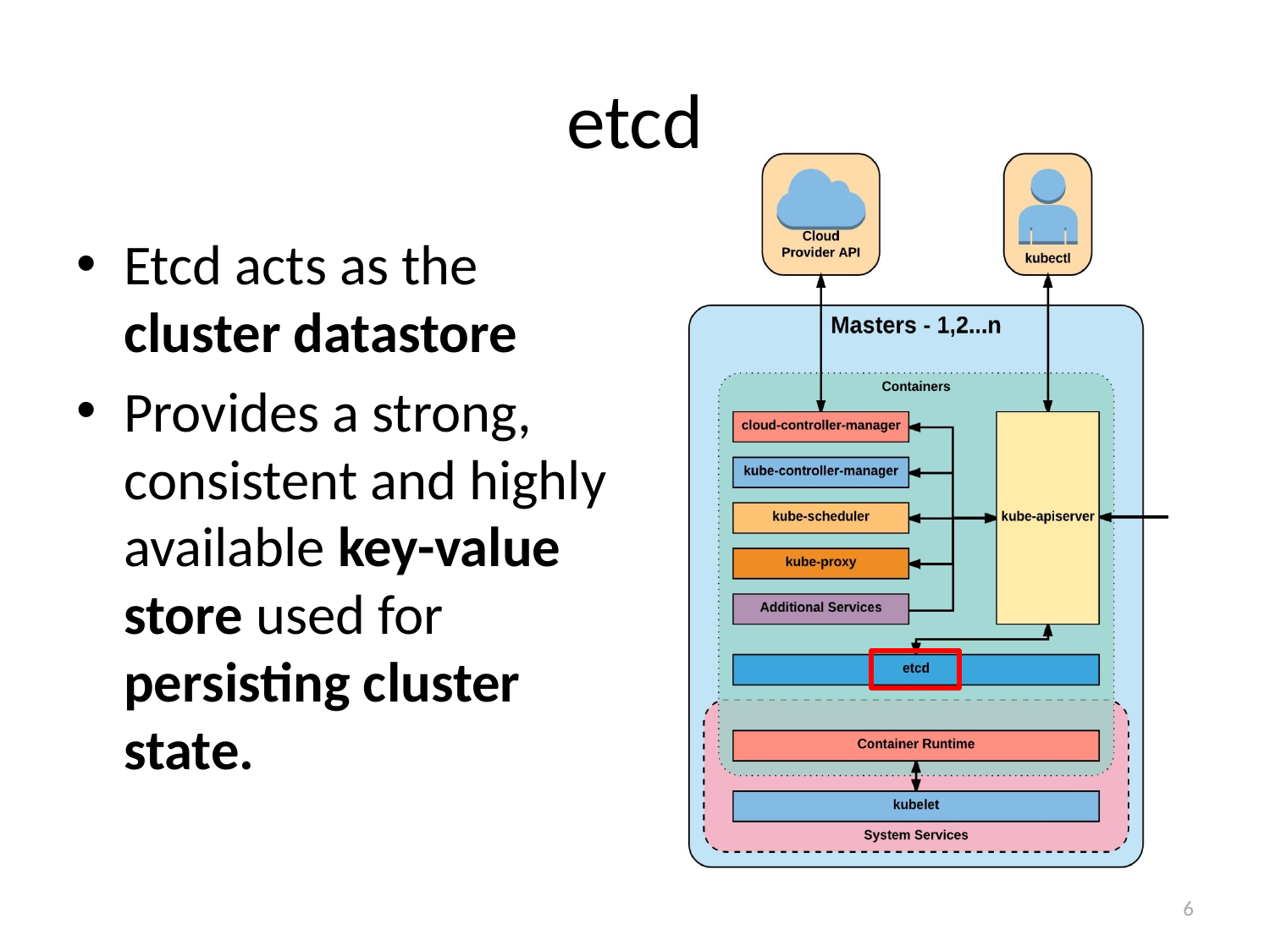

# etcd

Etcd acts as the cluster datastore
Provides a strong, consistent and highly available key-value store used for persisting cluster state.

6